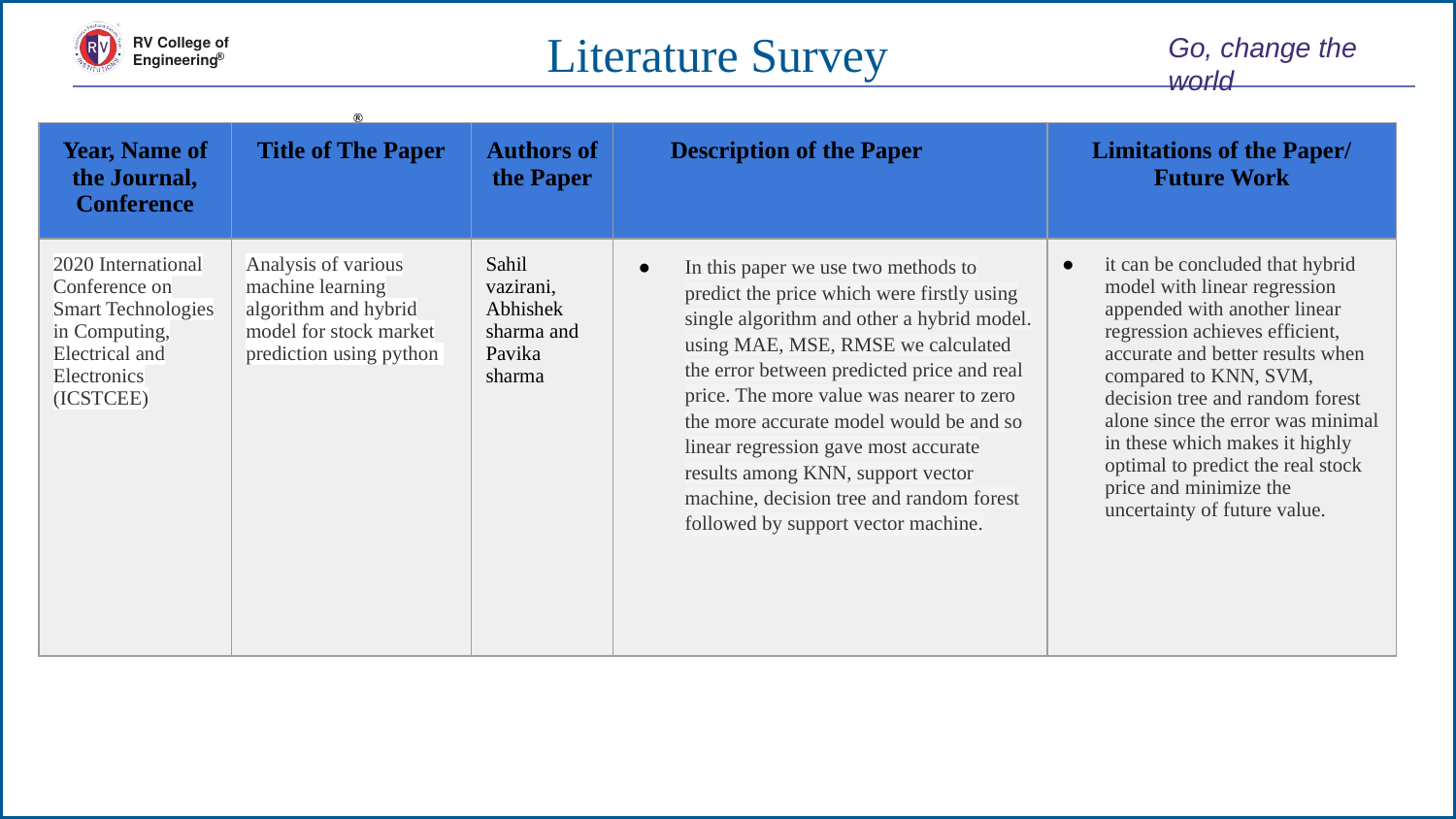

Literature Survey

| Year, Name of the Journal, Conference | Title of The Paper | Authors of the Paper | Description of the Paper | Limitations of the Paper/ Future Work |
| --- | --- | --- | --- | --- |
| 2020 International Conference on Smart Technologies in Computing, Electrical and Electronics (ICSTCEE) | Analysis of various machine learning algorithm and hybrid model for stock market prediction using python | Sahil vazirani, Abhishek sharma and Pavika sharma | In this paper we use two methods to predict the price which were firstly using single algorithm and other a hybrid model. using MAE, MSE, RMSE we calculated the error between predicted price and real price. The more value was nearer to zero the more accurate model would be and so linear regression gave most accurate results among KNN, support vector machine, decision tree and random forest followed by support vector machine. | it can be concluded that hybrid model with linear regression appended with another linear regression achieves efficient, accurate and better results when compared to KNN, SVM, decision tree and random forest alone since the error was minimal in these which makes it highly optimal to predict the real stock price and minimize the uncertainty of future value. |
*
12